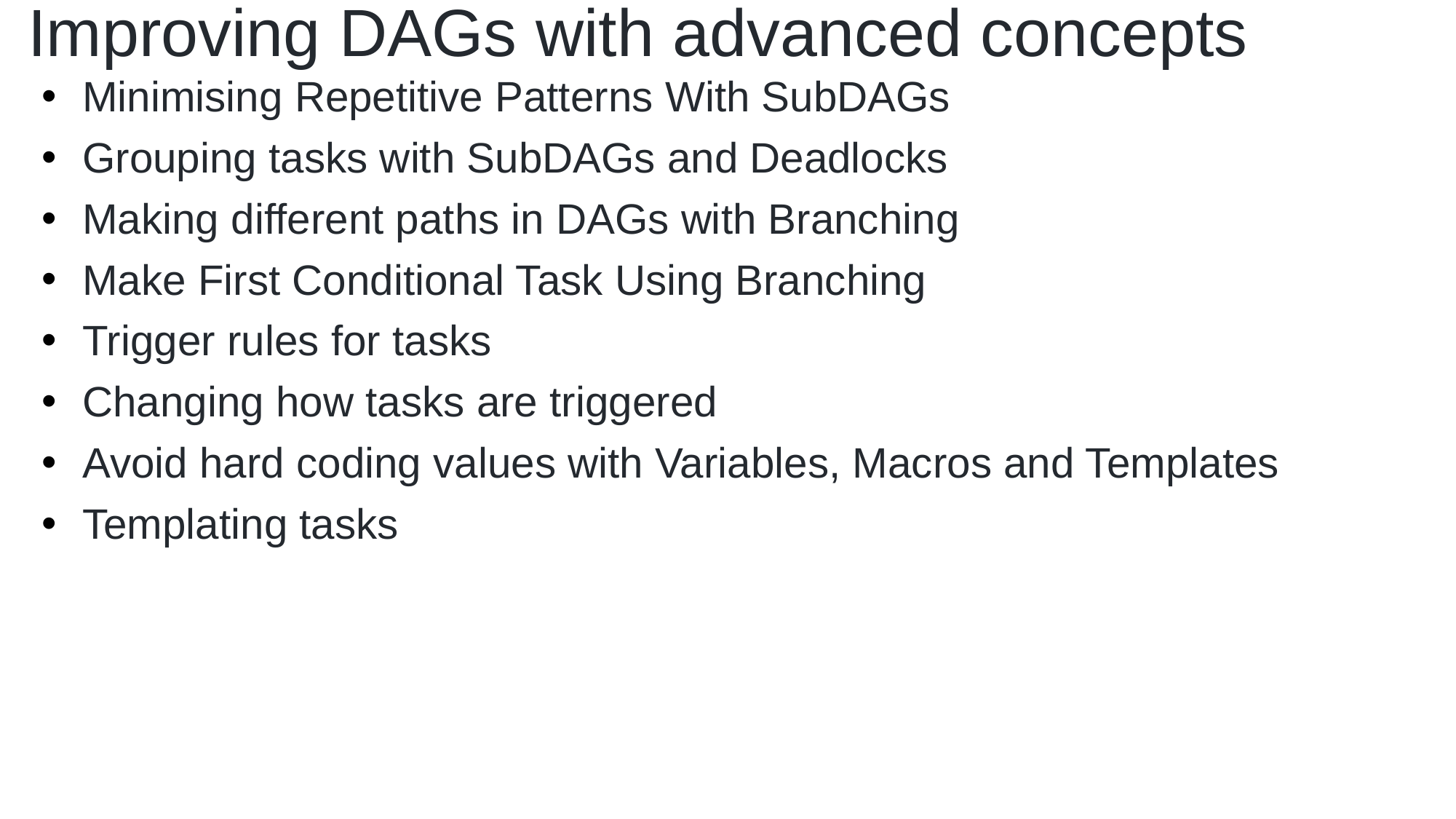

# Improving DAGs with advanced concepts
Minimising Repetitive Patterns With SubDAGs
Grouping tasks with SubDAGs and Deadlocks
Making different paths in DAGs with Branching
Make First Conditional Task Using Branching
Trigger rules for tasks
Changing how tasks are triggered
Avoid hard coding values with Variables, Macros and Templates
Templating tasks